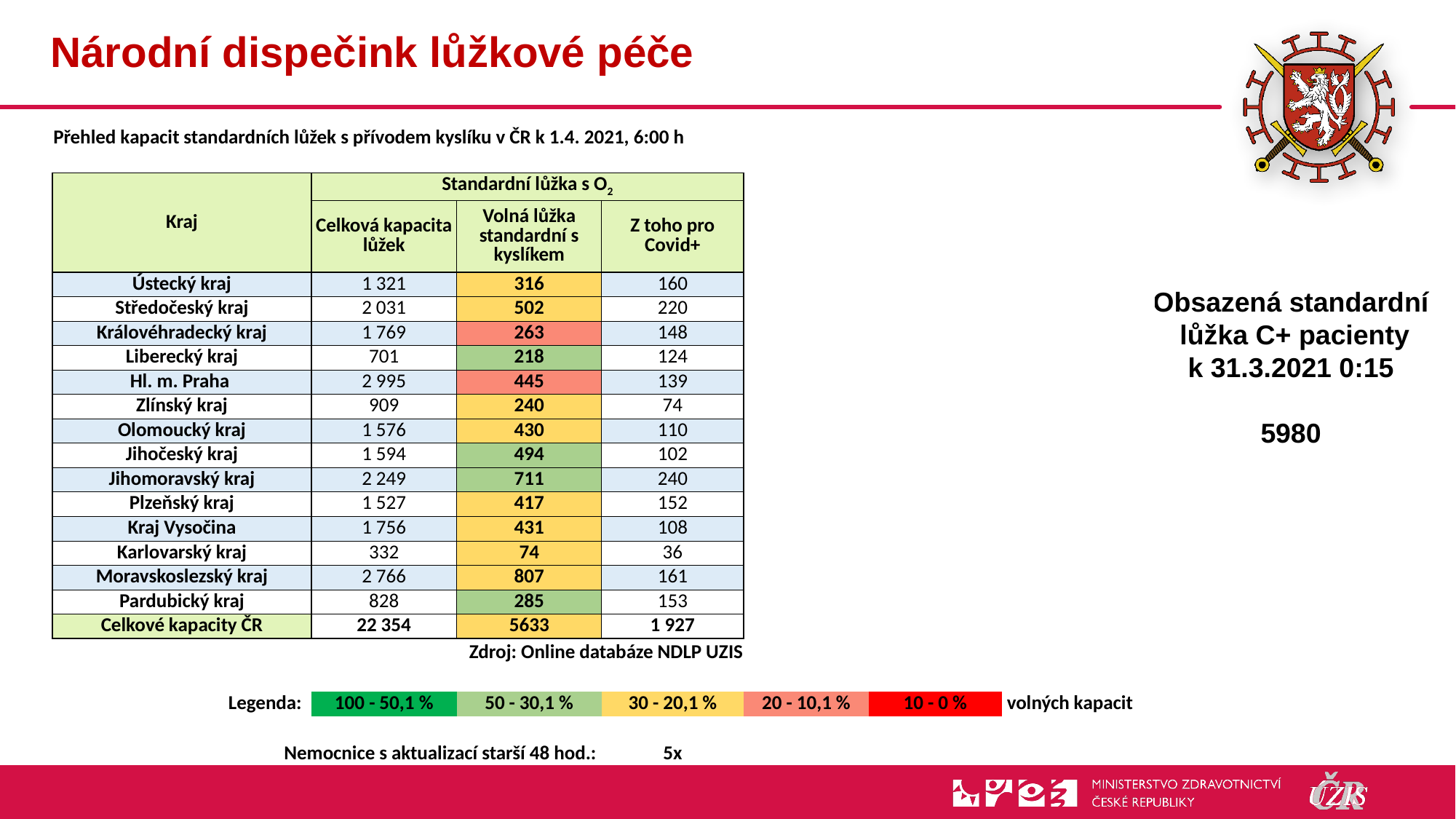

# Národní dispečink lůžkové péče
|  |  |  |  |  |
| --- | --- | --- | --- | --- |
| Přehled kapacit standardních lůžek s přívodem kyslíku v ČR k 1.4. 2021, 6:00 h |  |  |  |  |  |  |
| --- | --- | --- | --- | --- | --- | --- |
|  |  |  |  |  |  |  |
| Kraj | Standardní lůžka s O2 |  |  |  |  |  |
|  | Celková kapacita lůžek | Volná lůžka standardní s kyslíkem | Z toho pro Covid+ |  |  |  |
| Ústecký kraj | 1 321 | 316 | 160 |  |  |  |
| Středočeský kraj | 2 031 | 502 | 220 |  |  |  |
| Královéhradecký kraj | 1 769 | 263 | 148 |  |  |  |
| Liberecký kraj | 701 | 218 | 124 |  |  |  |
| Hl. m. Praha | 2 995 | 445 | 139 |  |  |  |
| Zlínský kraj | 909 | 240 | 74 |  |  |  |
| Olomoucký kraj | 1 576 | 430 | 110 |  |  |  |
| Jihočeský kraj | 1 594 | 494 | 102 |  |  |  |
| Jihomoravský kraj | 2 249 | 711 | 240 |  |  |  |
| Plzeňský kraj | 1 527 | 417 | 152 |  |  |  |
| Kraj Vysočina | 1 756 | 431 | 108 |  |  |  |
| Karlovarský kraj | 332 | 74 | 36 |  |  |  |
| Moravskoslezský kraj | 2 766 | 807 | 161 |  |  |  |
| Pardubický kraj | 828 | 285 | 153 |  |  |  |
| Celkové kapacity ČR | 22 354 | 5633 | 1 927 |  |  |  |
|  | Zdroj: Online databáze NDLP UZIS |  |  |  |  |  |
|  |  |  |  |  |  |  |
| Legenda: | 100 - 50,1 % | 50 - 30,1 % | 30 - 20,1 % | 20 - 10,1 % | 10 - 0 % | volných kapacit |
|  |  |  |  |  |  |  |
| Nemocnice s aktualizací starší 48 hod.: |  |  | 5x |  |  |  |
Obsazená standardní
 lůžka C+ pacienty
k 31.3.2021 0:15

5980